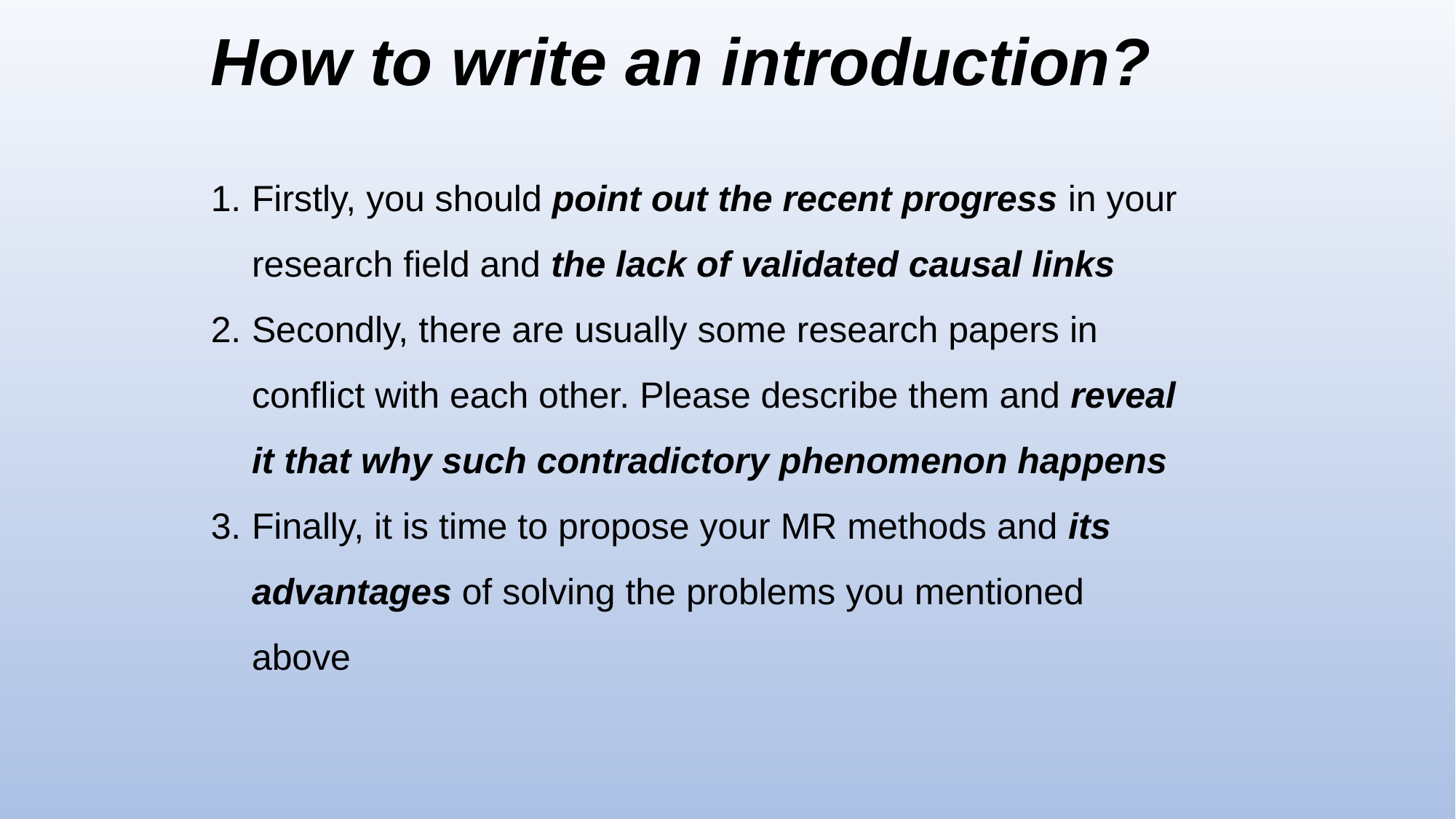

How to write an introduction?
Firstly, you should point out the recent progress in your research field and the lack of validated causal links
Secondly, there are usually some research papers in conflict with each other. Please describe them and reveal it that why such contradictory phenomenon happens
Finally, it is time to propose your MR methods and its advantages of solving the problems you mentioned above